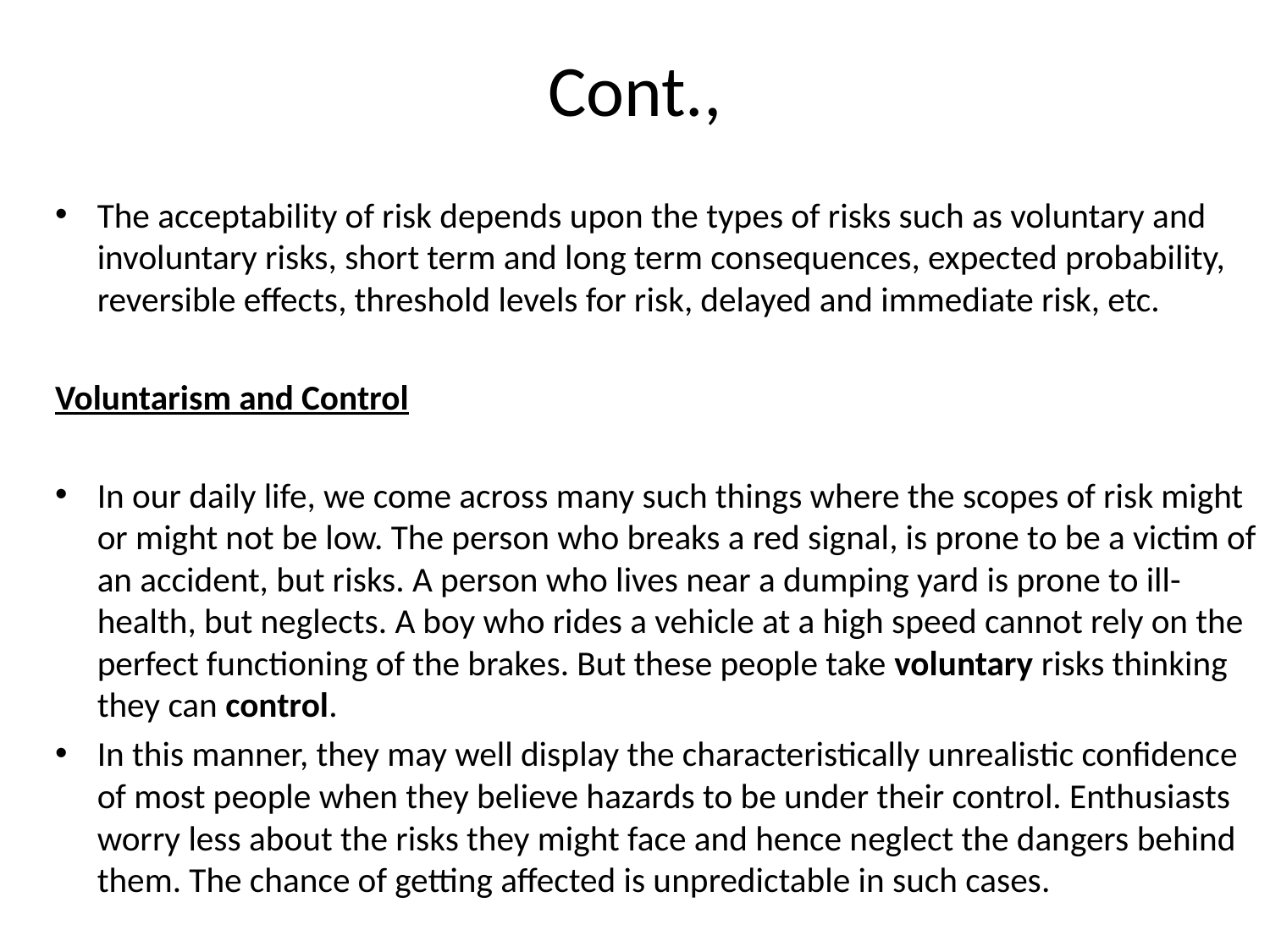

# Cont.,

The acceptability of risk depends upon the types of risks such as voluntary and involuntary risks, short term and long term consequences, expected probability, reversible effects, threshold levels for risk, delayed and immediate risk, etc.

Voluntarism and Control

In our daily life, we come across many such things where the scopes of risk might or might not be low. The person who breaks a red signal, is prone to be a victim of an accident, but risks. A person who lives near a dumping yard is prone to ill-health, but neglects. A boy who rides a vehicle at a high speed cannot rely on the perfect functioning of the brakes. But these people take voluntary risks thinking they can control.
In this manner, they may well display the characteristically unrealistic confidence of most people when they believe hazards to be under their control. Enthusiasts worry less about the risks they might face and hence neglect the dangers behind them. The chance of getting affected is unpredictable in such cases.